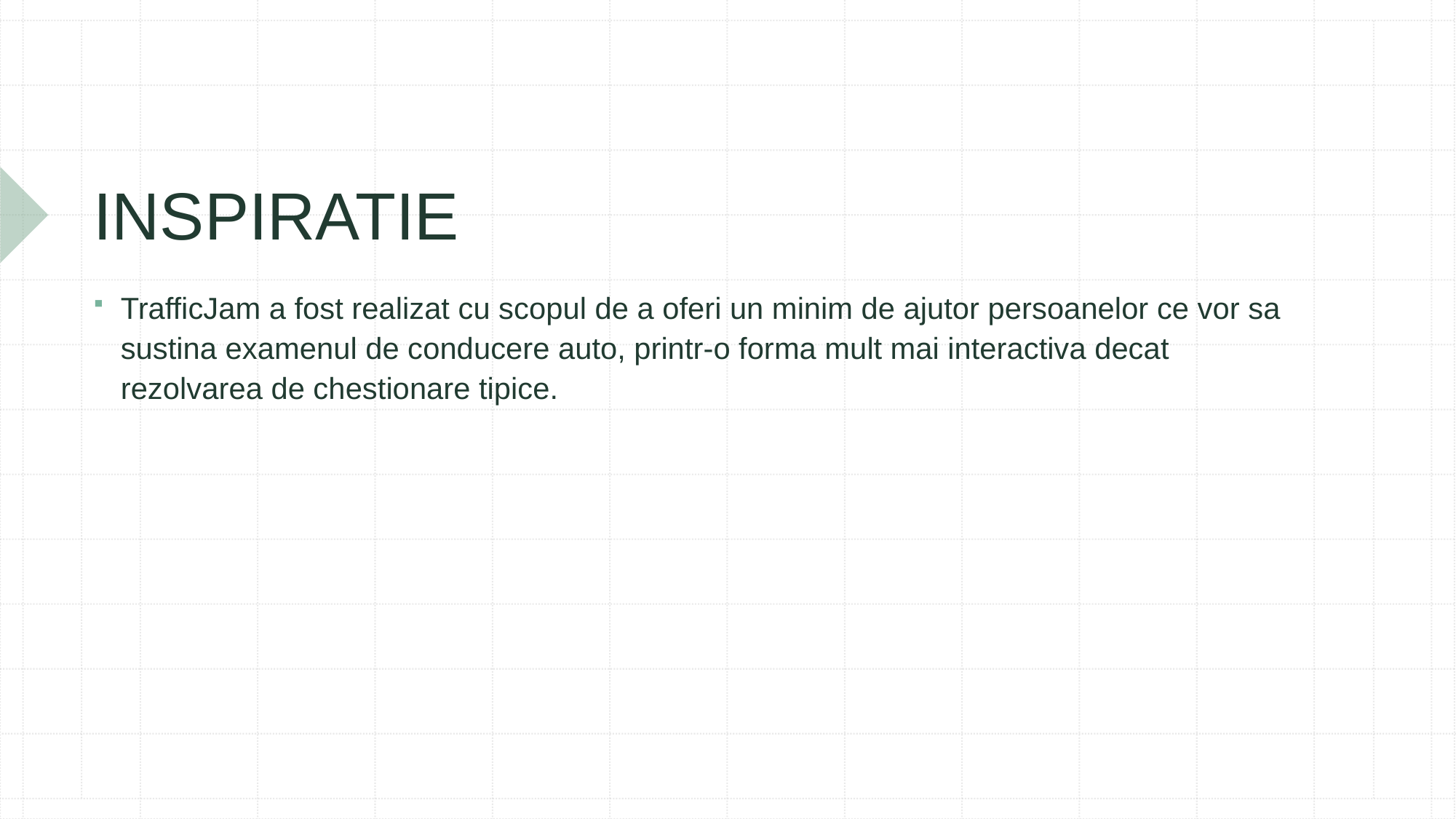

# INSPIRATIE
TrafficJam a fost realizat cu scopul de a oferi un minim de ajutor persoanelor ce vor sa sustina examenul de conducere auto, printr-o forma mult mai interactiva decat rezolvarea de chestionare tipice.